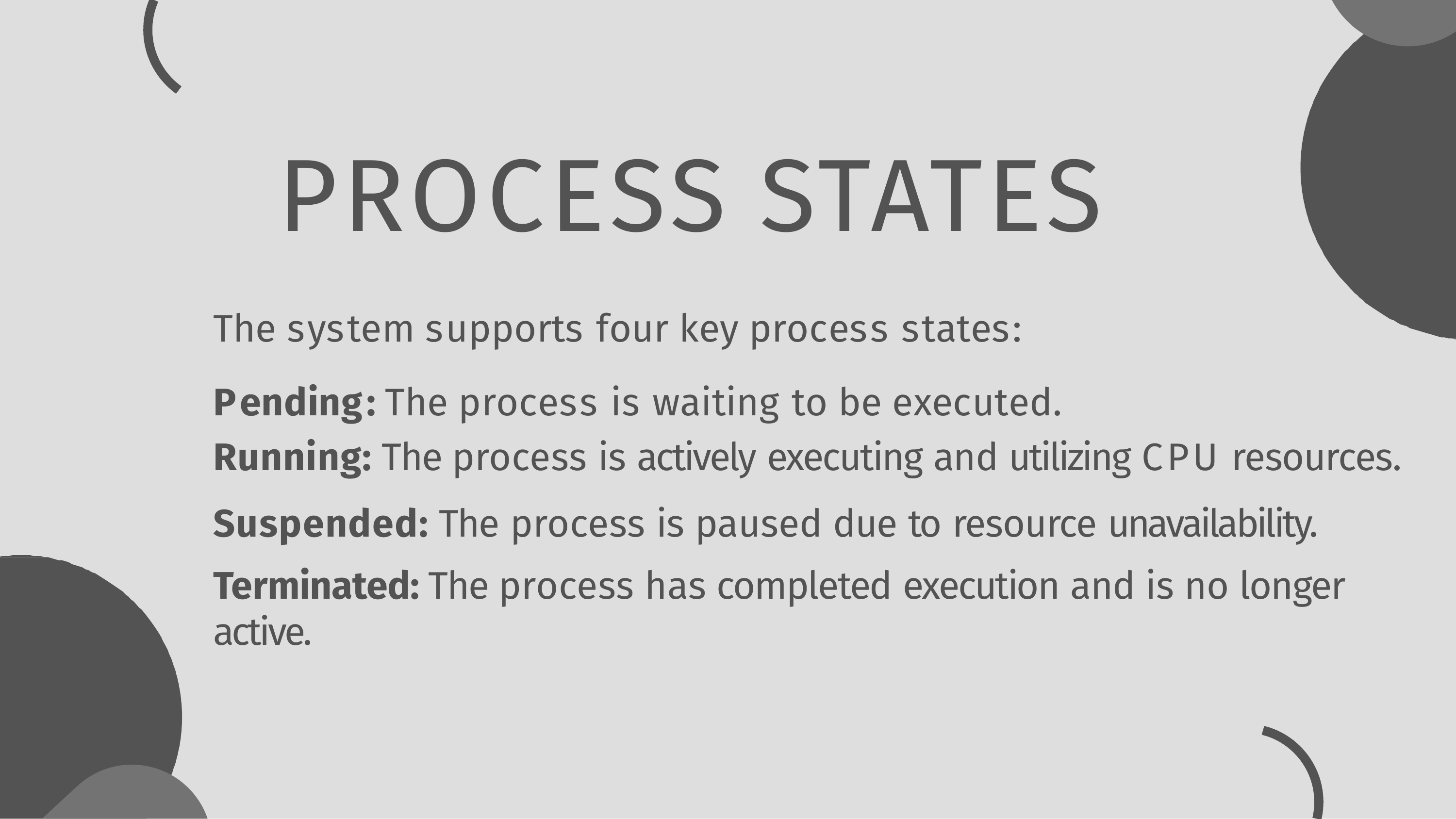

# PROCESS STATES
The system supports four key process states:
Pending: The process is waiting to be executed.
Running: The process is actively executing and utilizing CPU resources.
Suspended: The process is paused due to resource unavailability.
Terminated: The process has completed execution and is no longer active.